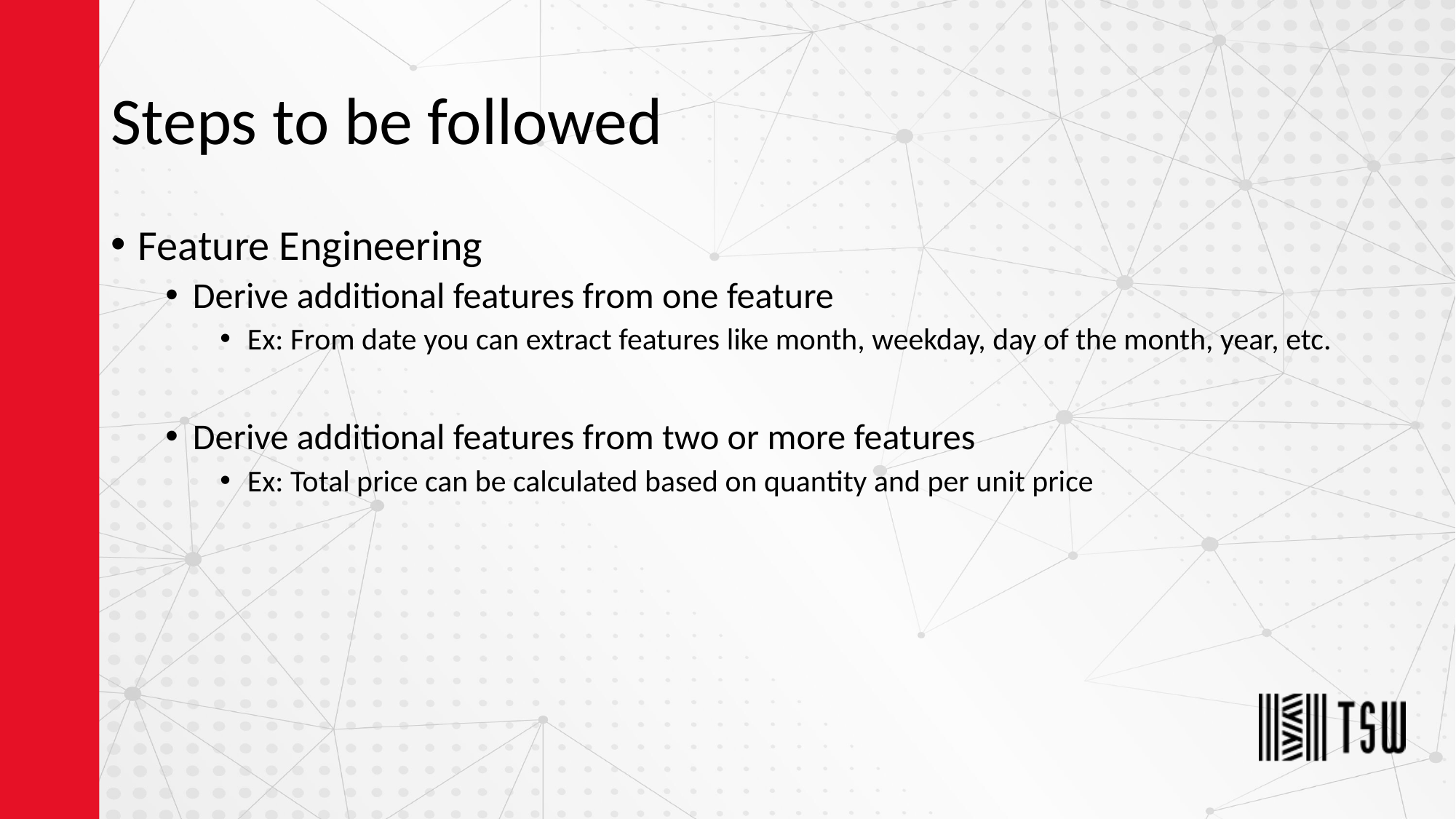

# Steps to be followed
Feature Engineering
Derive additional features from one feature
Ex: From date you can extract features like month, weekday, day of the month, year, etc.

Derive additional features from two or more features
Ex: Total price can be calculated based on quantity and per unit price